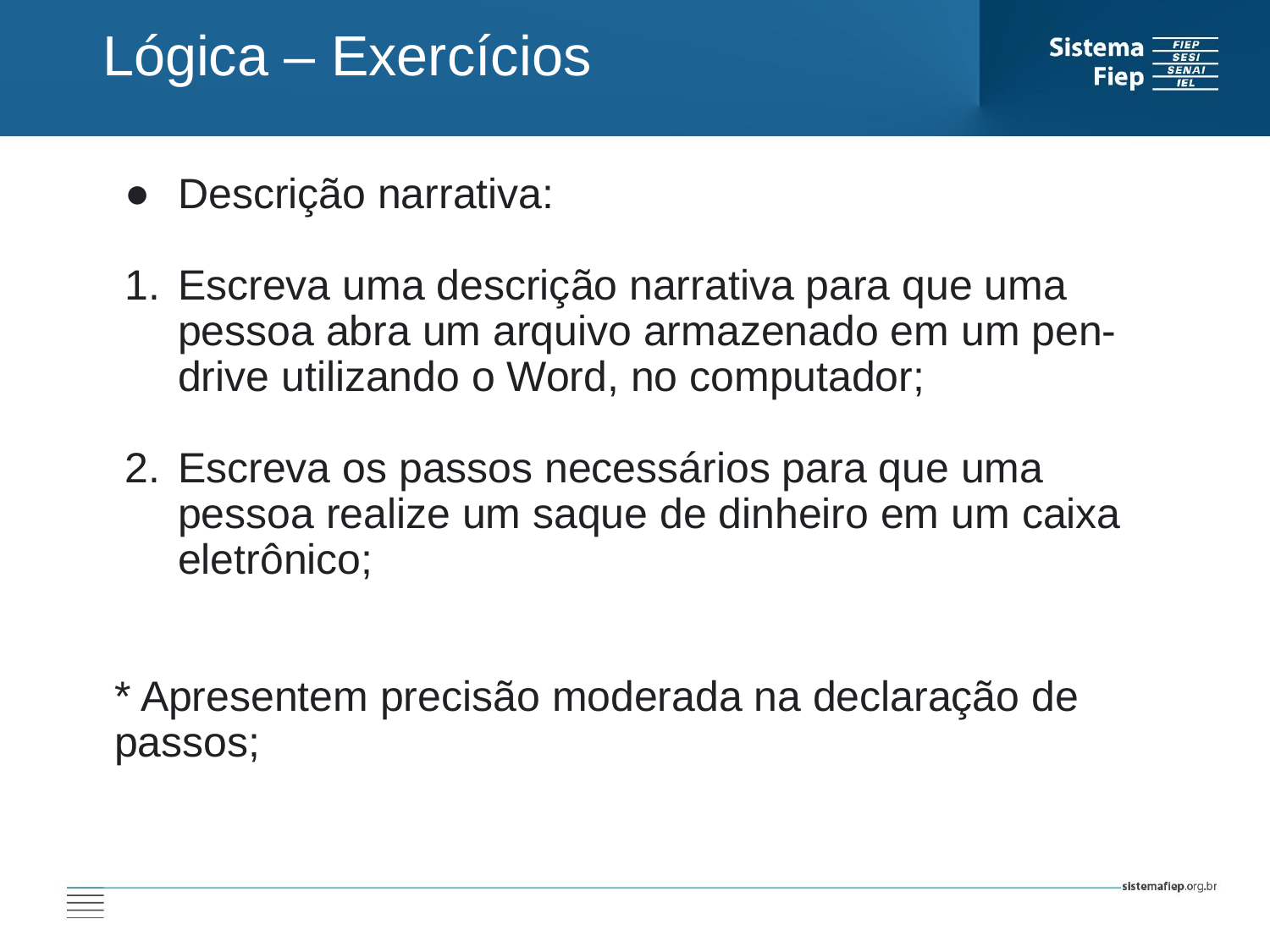

Lógica – Exercícios

Descrição narrativa:

Escreva uma descrição narrativa para que uma pessoa abra um arquivo armazenado em um pen-drive utilizando o Word, no computador;

Escreva os passos necessários para que uma pessoa realize um saque de dinheiro em um caixa eletrônico;

* Apresentem precisão moderada na declaração de passos;
AT